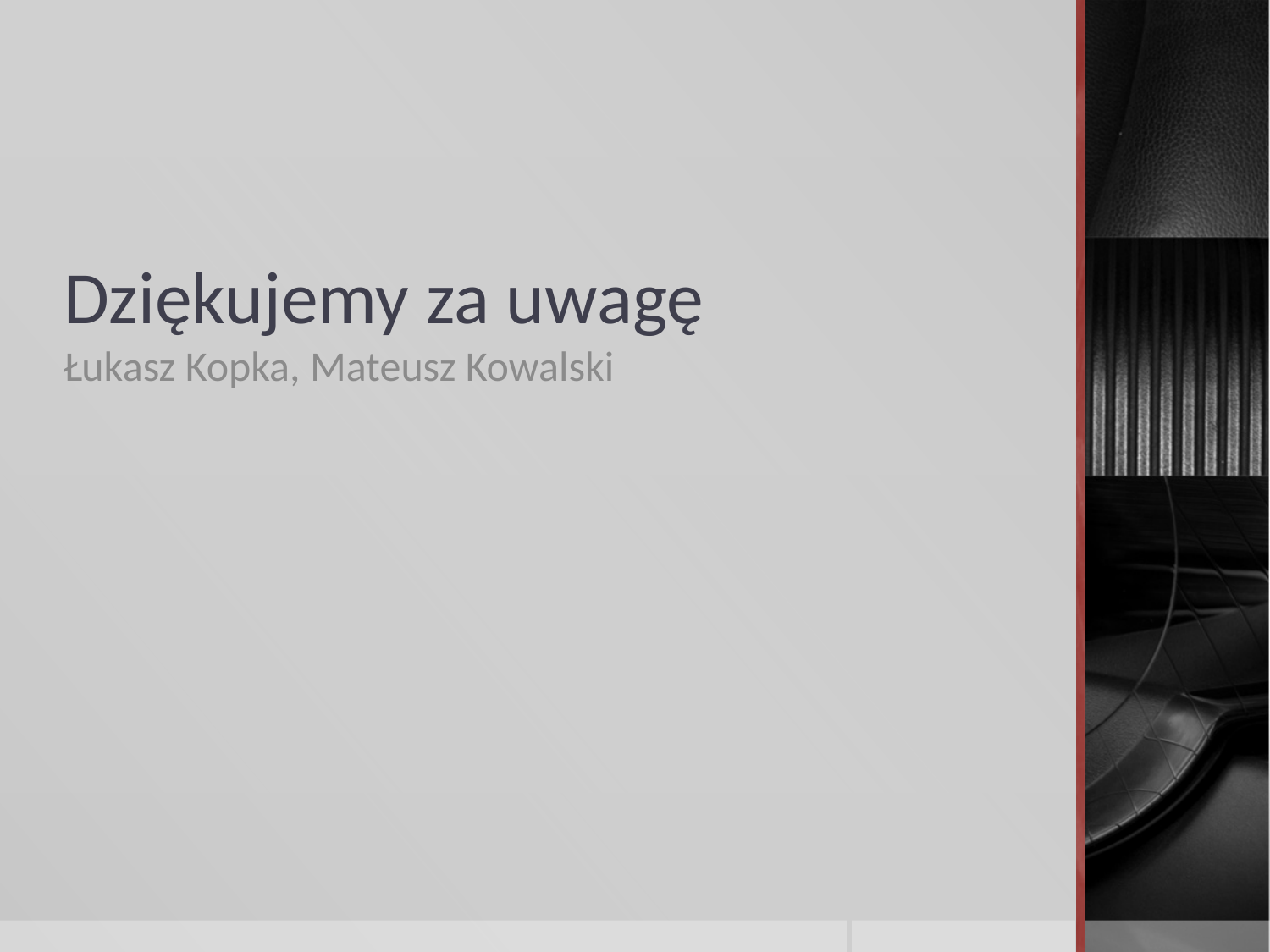

# Dziękujemy za uwagę
Łukasz Kopka, Mateusz Kowalski